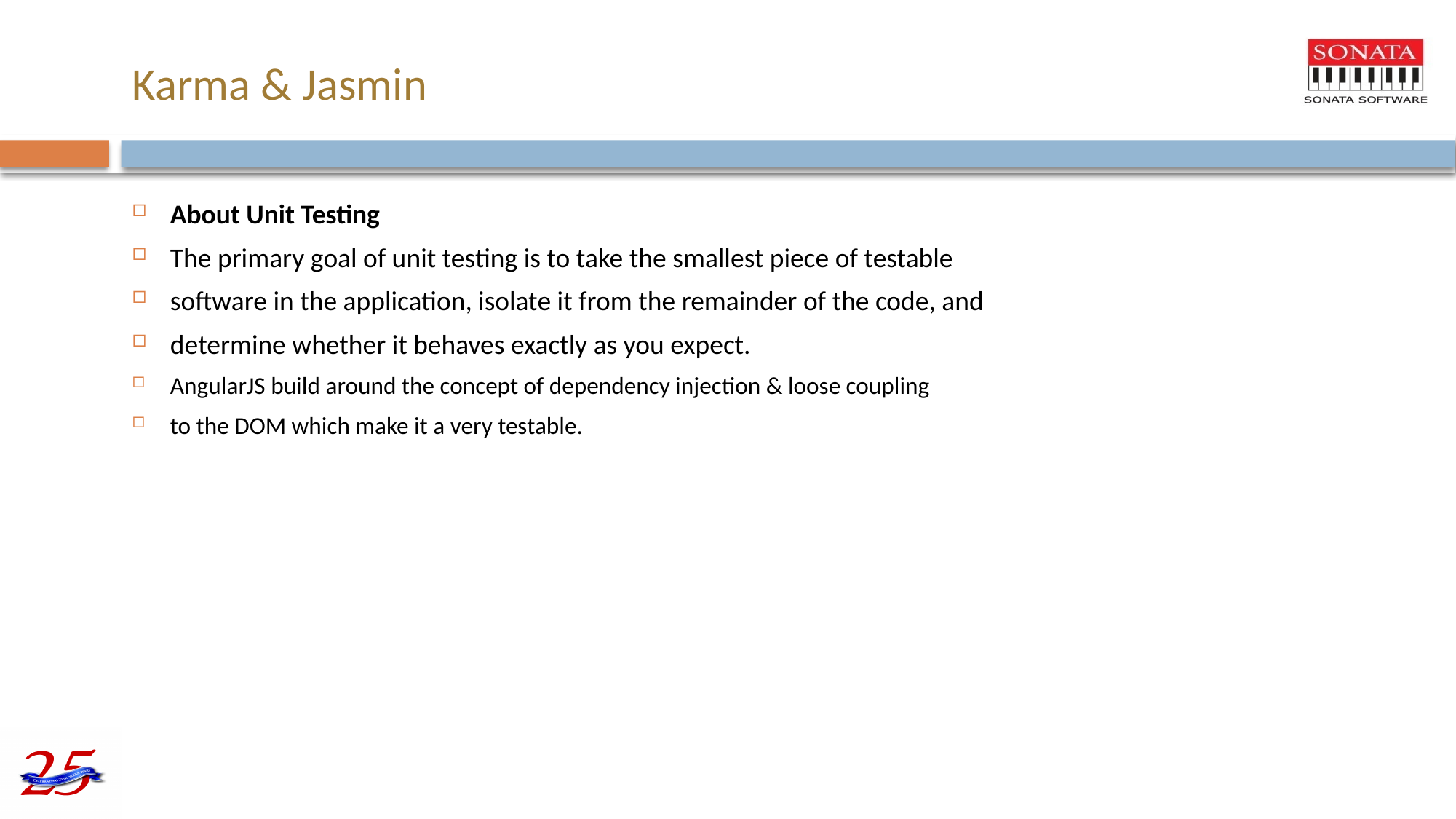

# Karma & Jasmin
About Unit Testing
The primary goal of unit testing is to take the smallest piece of testable
software in the application, isolate it from the remainder of the code, and
determine whether it behaves exactly as you expect.
AngularJS build around the concept of dependency injection & loose coupling
to the DOM which make it a very testable.